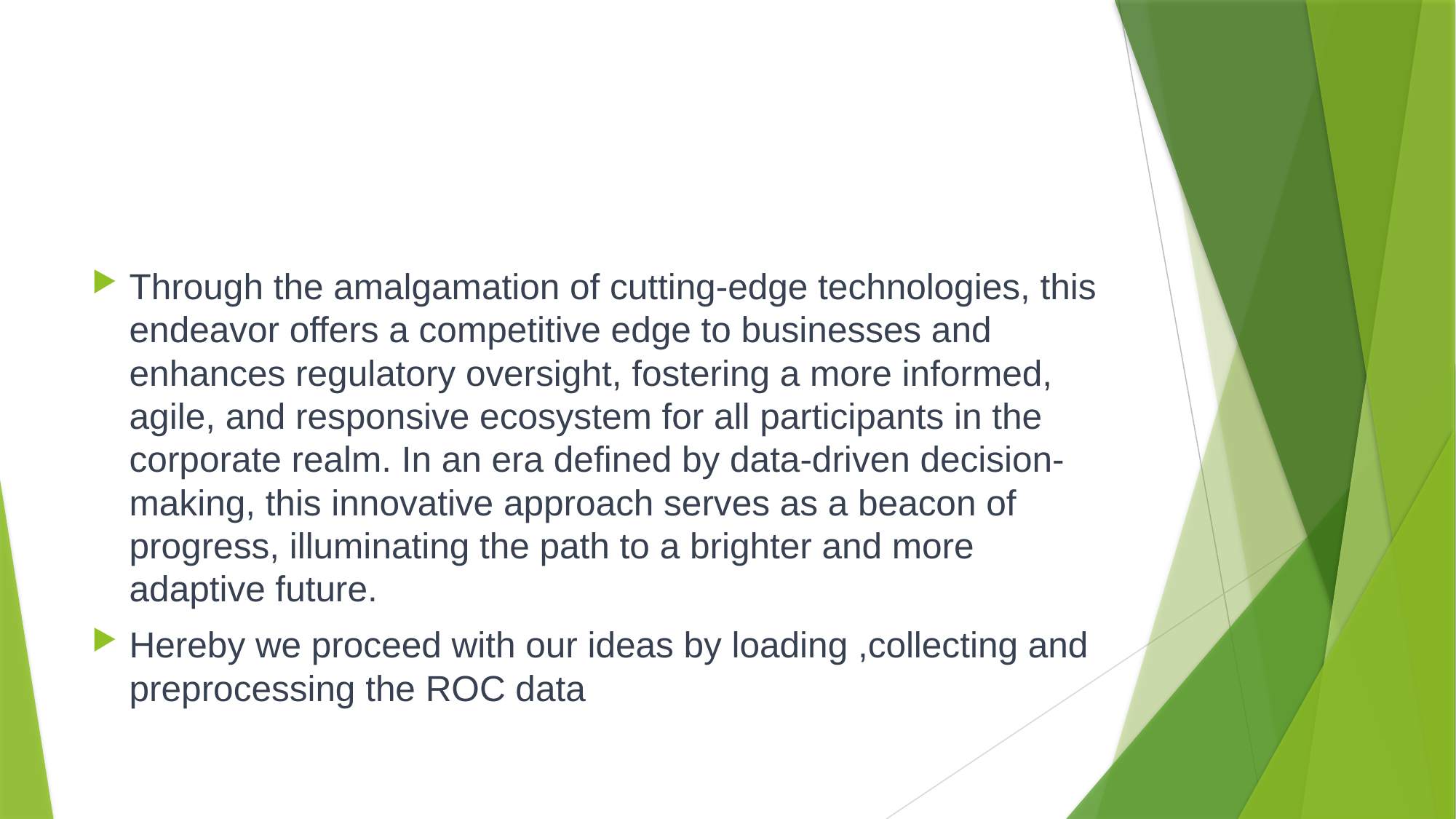

Through the amalgamation of cutting-edge technologies, this endeavor offers a competitive edge to businesses and enhances regulatory oversight, fostering a more informed, agile, and responsive ecosystem for all participants in the corporate realm. In an era defined by data-driven decision-making, this innovative approach serves as a beacon of progress, illuminating the path to a brighter and more adaptive future.
Hereby we proceed with our ideas by loading ,collecting and preprocessing the ROC data